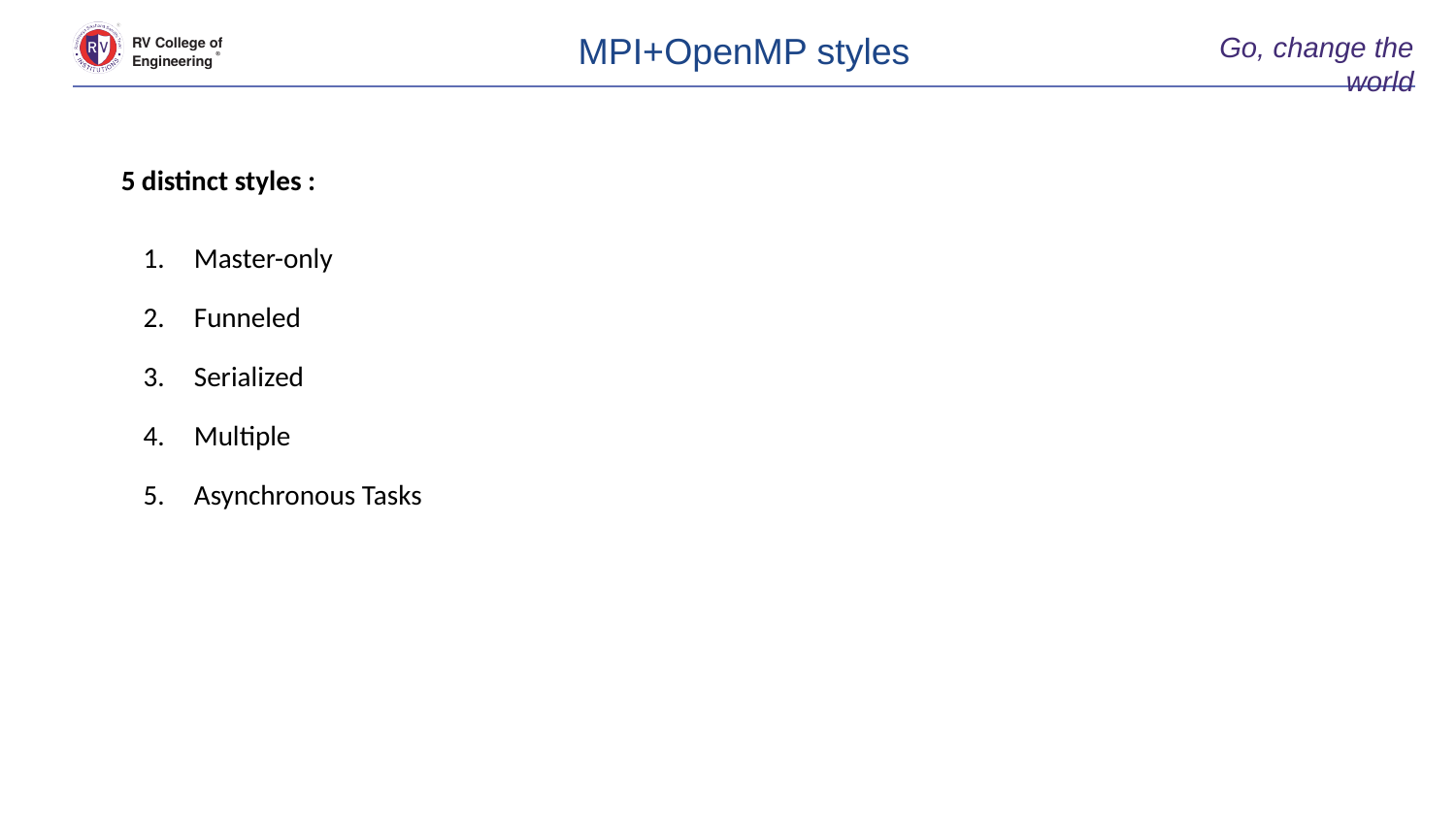

MPI+OpenMP styles

# Go, change the world
RV College of
Engineering

5 distinct styles :

Master-only
Funneled
Serialized
Multiple
Asynchronous Tasks